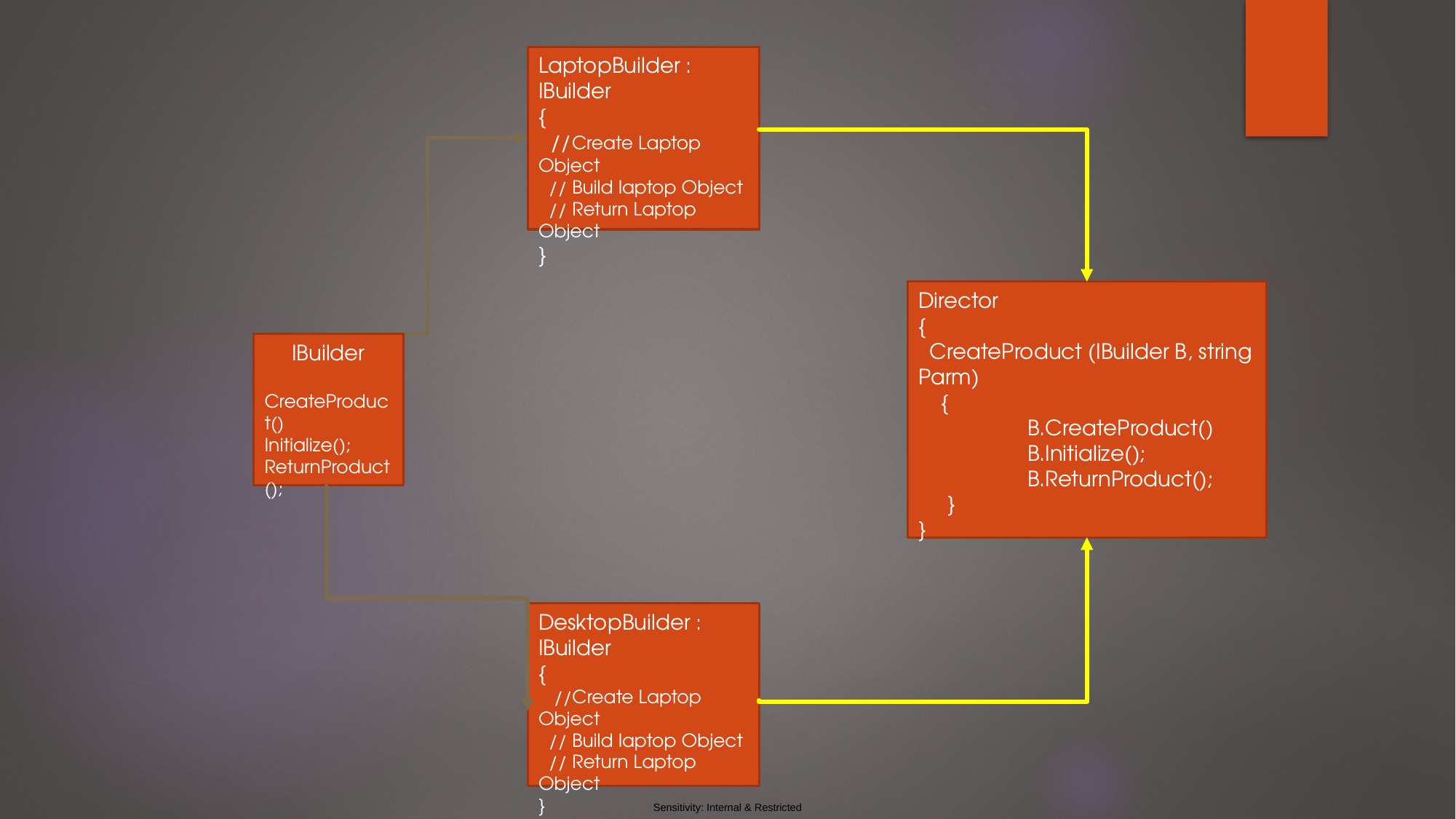

LaptopBuilder : IBuilder
{
  //Create Laptop  Object
  // Build laptop Object
  // Return Laptop Object
}
Director
{
  CreateProduct (IBuilder B, string Parm)
    {
        	B.CreateProduct()
	B.Initialize();
	B.ReturnProduct();
     }
}
IBuilder

CreateProduct()
Initialize();
ReturnProduct();

DesktopBuilder : IBuilder
{
   //Create Laptop  Object
  // Build laptop Object
  // Return Laptop Object
}